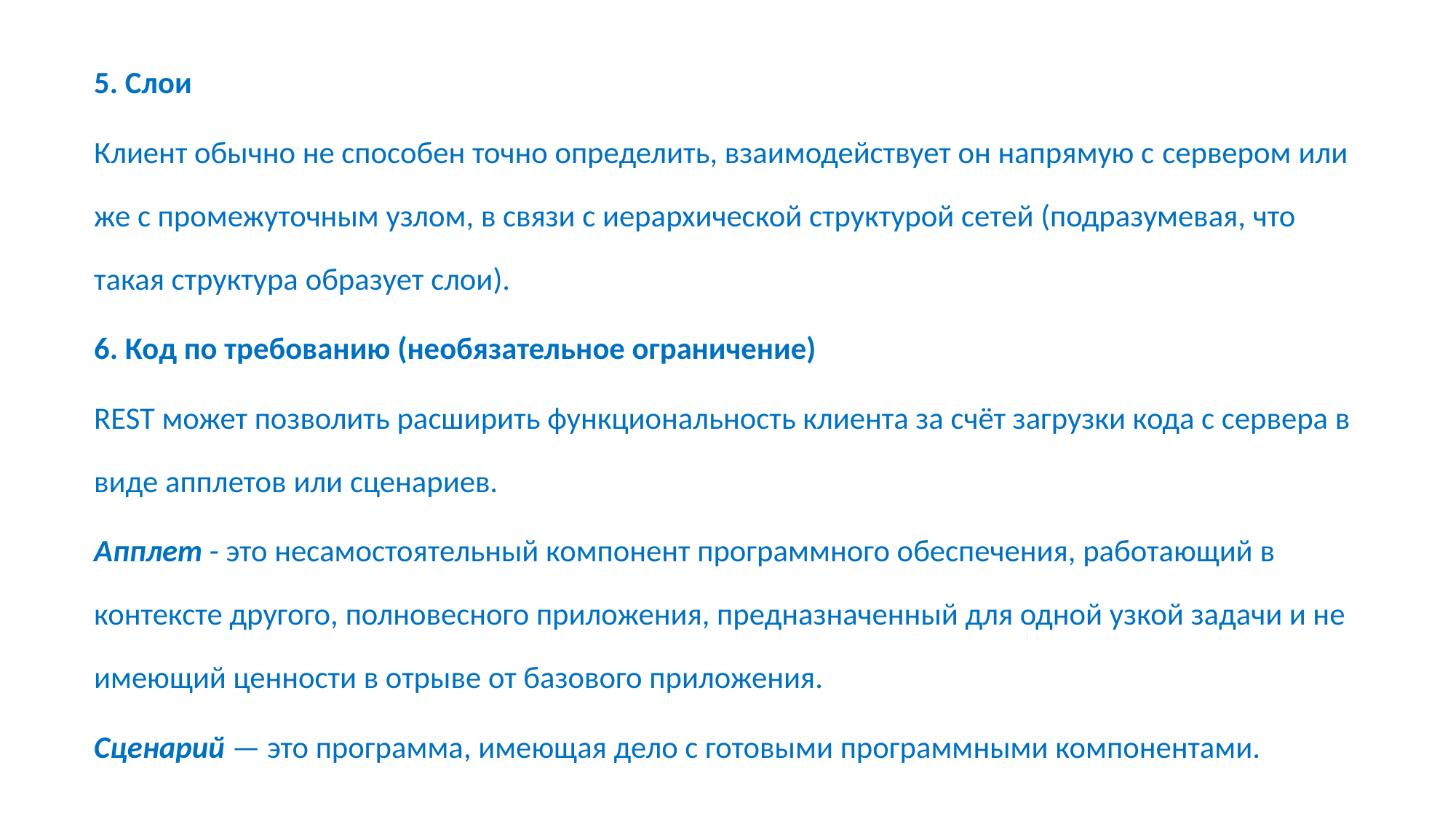

5. Слои
Клиент обычно не способен точно определить, взаимодействует он напрямую с сервером или же с промежуточным узлом, в связи с иерархической структурой сетей (подразумевая, что такая структура образует слои).
6. Код по требованию (необязательное ограничение)
REST может позволить расширить функциональность клиента за счёт загрузки кода с сервера в виде апплетов или сценариев.
Апплет - это несамостоятельный компонент программного обеспечения, работающий в контексте другого, полновесного приложения, предназначенный для одной узкой задачи и не имеющий ценности в отрыве от базового приложения.
Сценарий — это программа, имеющая дело с готовыми программными компонентами.